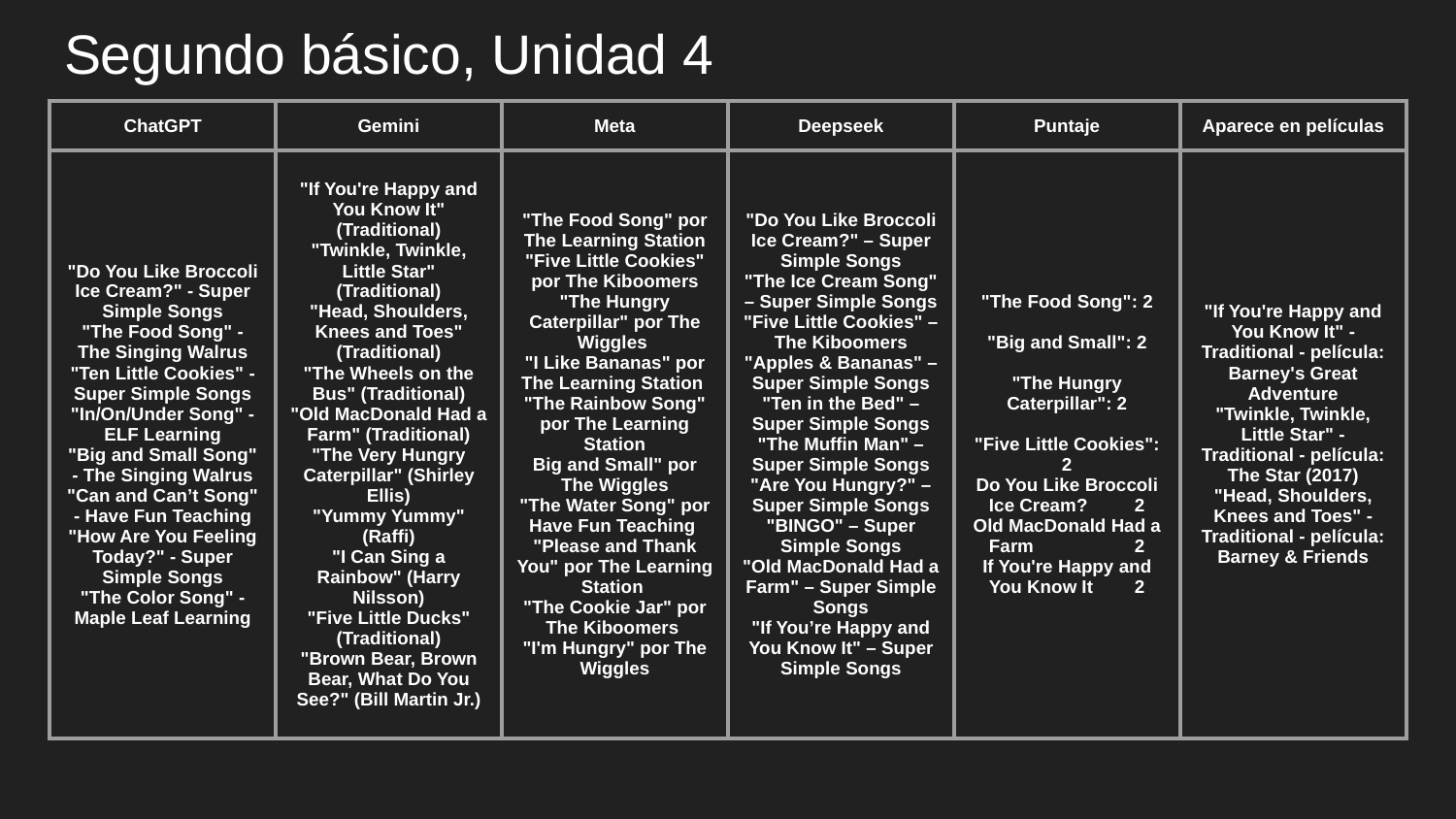

# Segundo básico, Unidad 4
| ChatGPT | Gemini | Meta | Deepseek | Puntaje | Aparece en películas |
| --- | --- | --- | --- | --- | --- |
| "Do You Like Broccoli Ice Cream?" - Super Simple Songs "The Food Song" - The Singing Walrus "Ten Little Cookies" - Super Simple Songs "In/On/Under Song" - ELF Learning "Big and Small Song" - The Singing Walrus "Can and Can’t Song" - Have Fun Teaching "How Are You Feeling Today?" - Super Simple Songs "The Color Song" - Maple Leaf Learning | "If You're Happy and You Know It" (Traditional) "Twinkle, Twinkle, Little Star" (Traditional) "Head, Shoulders, Knees and Toes" (Traditional) "The Wheels on the Bus" (Traditional) "Old MacDonald Had a Farm" (Traditional) "The Very Hungry Caterpillar" (Shirley Ellis) "Yummy Yummy" (Raffi) "I Can Sing a Rainbow" (Harry Nilsson) "Five Little Ducks" (Traditional) "Brown Bear, Brown Bear, What Do You See?" (Bill Martin Jr.) | "The Food Song" por The Learning Station "Five Little Cookies" por The Kiboomers "The Hungry Caterpillar" por The Wiggles "I Like Bananas" por The Learning Station "The Rainbow Song" por The Learning Station Big and Small" por The Wiggles "The Water Song" por Have Fun Teaching "Please and Thank You" por The Learning Station "The Cookie Jar" por The Kiboomers "I'm Hungry" por The Wiggles | "Do You Like Broccoli Ice Cream?" – Super Simple Songs "The Ice Cream Song" – Super Simple Songs "Five Little Cookies" – The Kiboomers "Apples & Bananas" – Super Simple Songs "Ten in the Bed" – Super Simple Songs "The Muffin Man" – Super Simple Songs "Are You Hungry?" – Super Simple Songs "BINGO" – Super Simple Songs "Old MacDonald Had a Farm" – Super Simple Songs "If You’re Happy and You Know It" – Super Simple Songs | "The Food Song": 2 "Big and Small": 2 "The Hungry Caterpillar": 2 "Five Little Cookies": 2 Do You Like Broccoli Ice Cream? 2 Old MacDonald Had a Farm 2 If You're Happy and You Know It 2 | "If You're Happy and You Know It" - Traditional - película: Barney's Great Adventure "Twinkle, Twinkle, Little Star" - Traditional - película: The Star (2017) "Head, Shoulders, Knees and Toes" - Traditional - película: Barney & Friends |